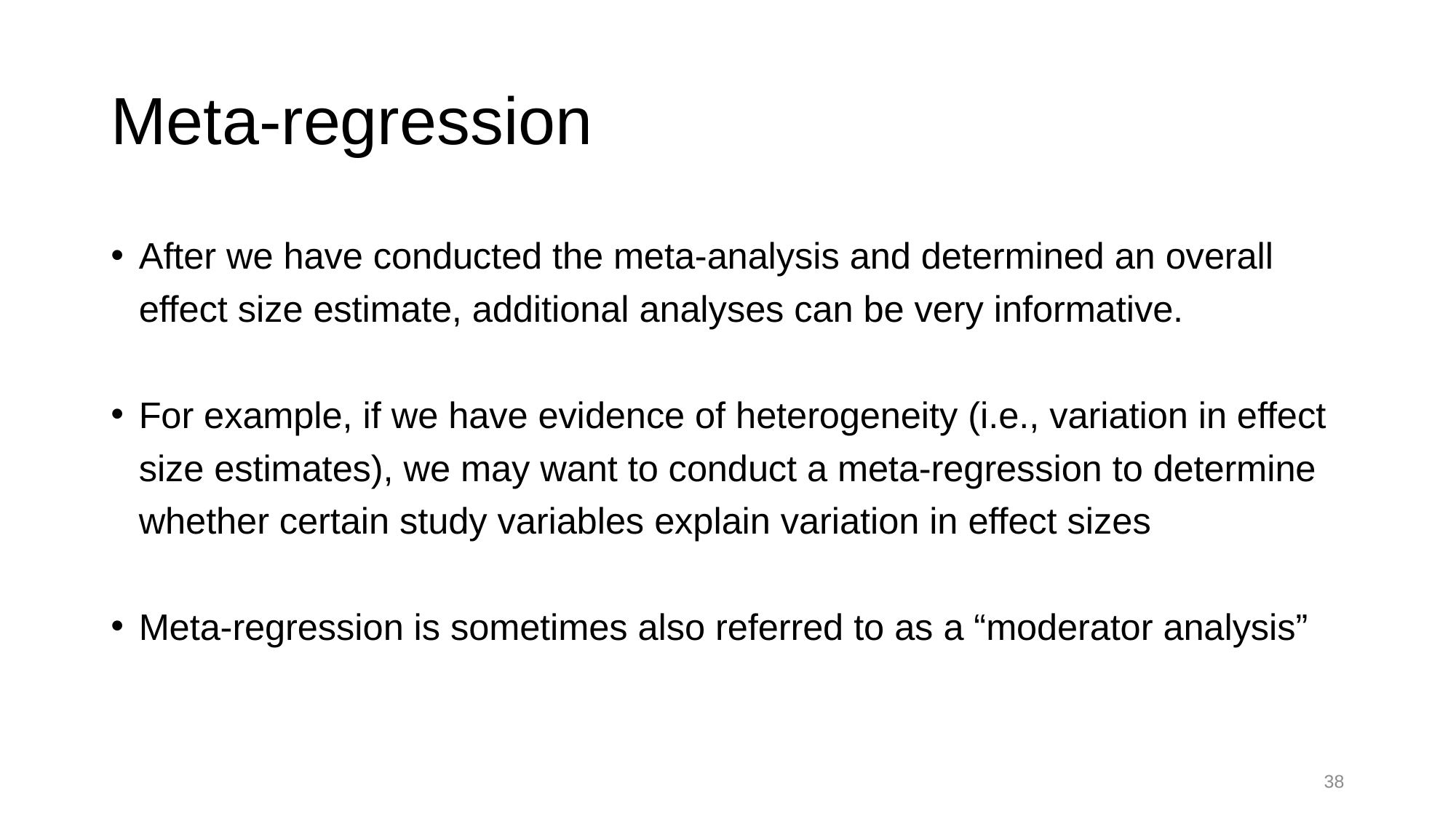

# Meta-regression
After we have conducted the meta-analysis and determined an overall effect size estimate, additional analyses can be very informative.

For example, if we have evidence of heterogeneity (i.e., variation in effect size estimates), we may want to conduct a meta-regression to determine whether certain study variables explain variation in effect sizes

Meta-regression is sometimes also referred to as a “moderator analysis”
38